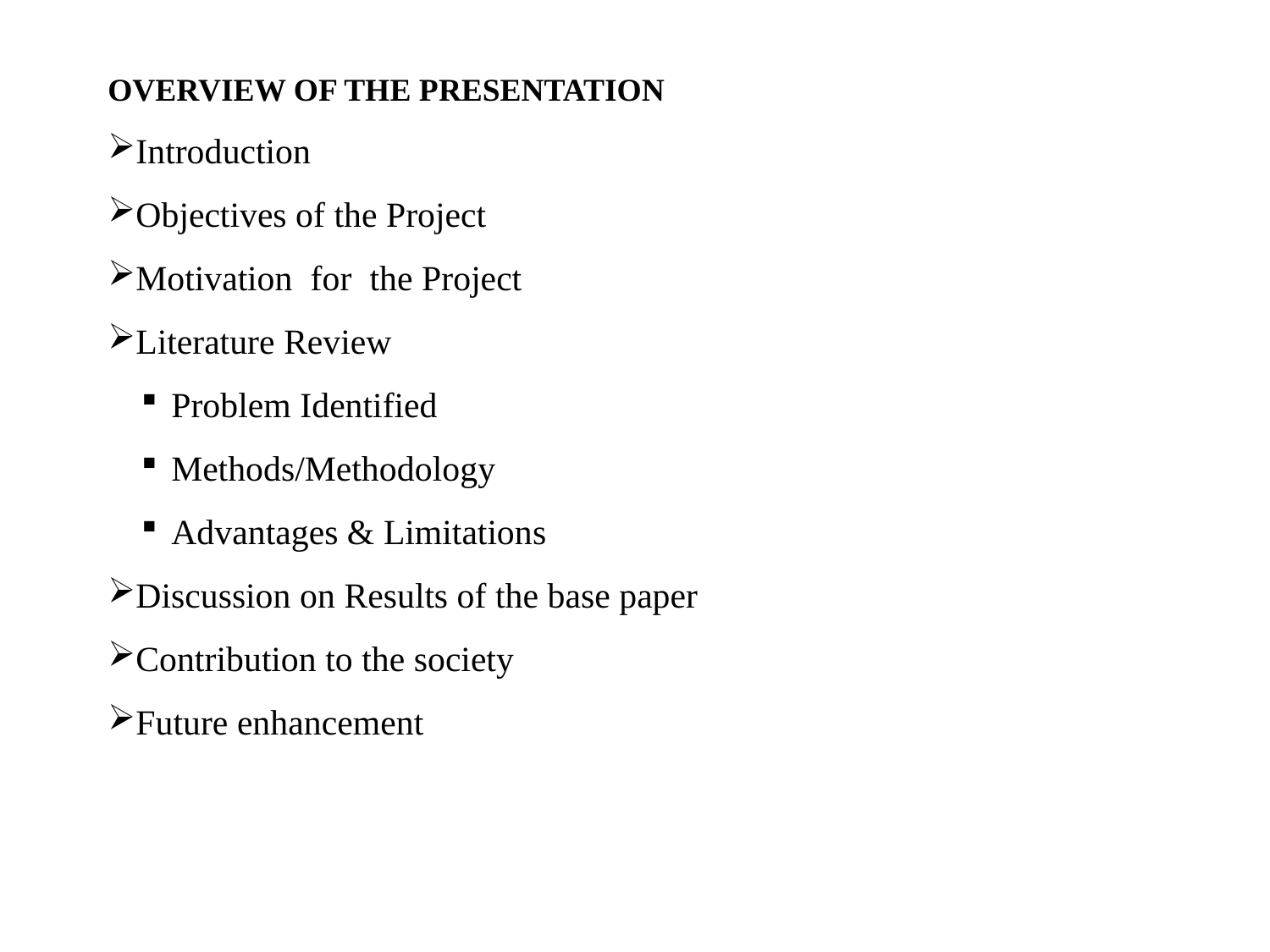

OVERVIEW OF THE PRESENTATION
Introduction
Objectives of the Project
Motivation  for  the Project
Literature Review
Problem Identified
Methods/Methodology
Advantages & Limitations
Discussion on Results of the base paper
Contribution to the society
Future enhancement